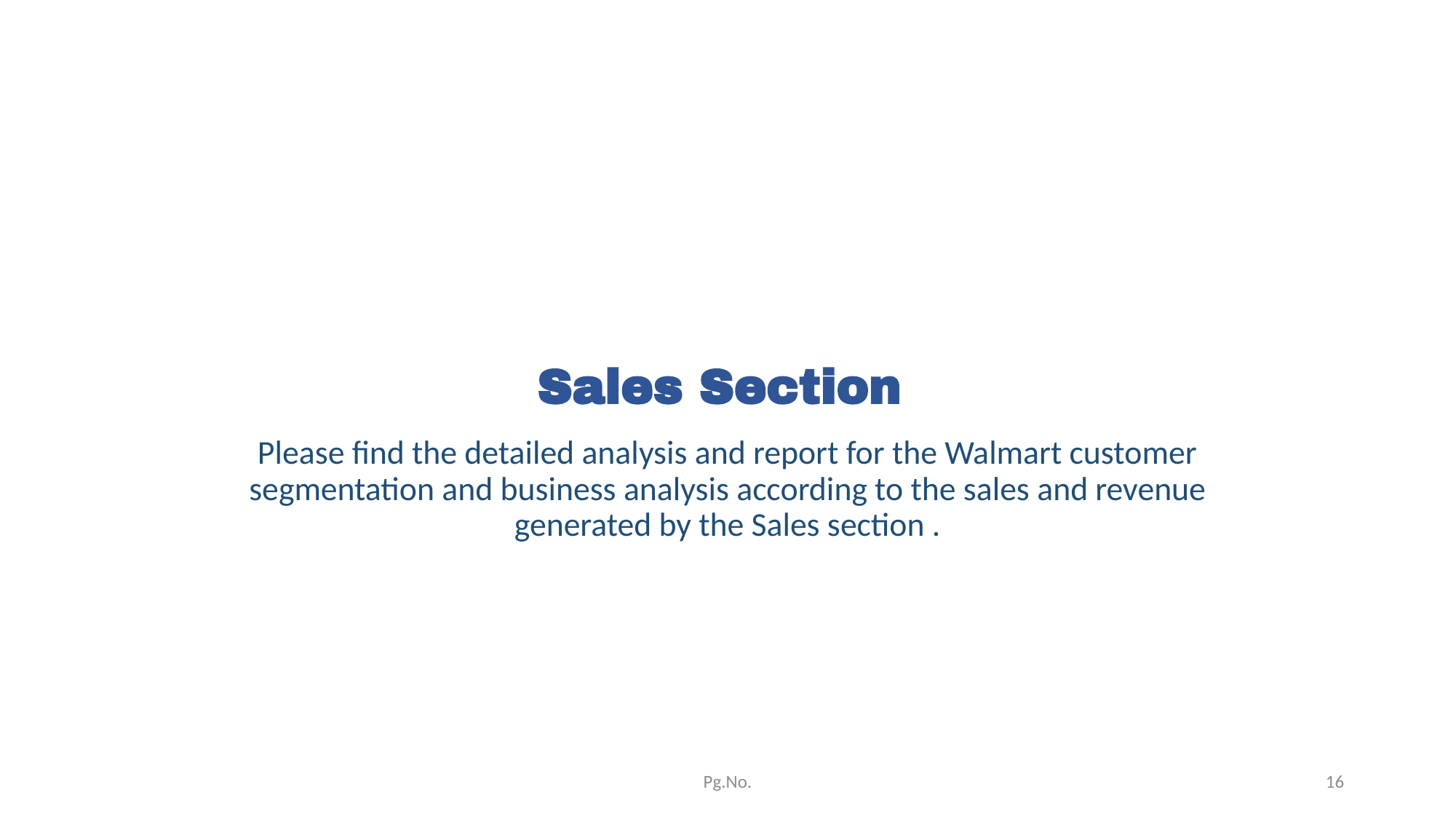

# Sales Section
Please find the detailed analysis and report for the Walmart customer segmentation and business analysis according to the sales and revenue generated by the Sales section .

Pg.No.
16